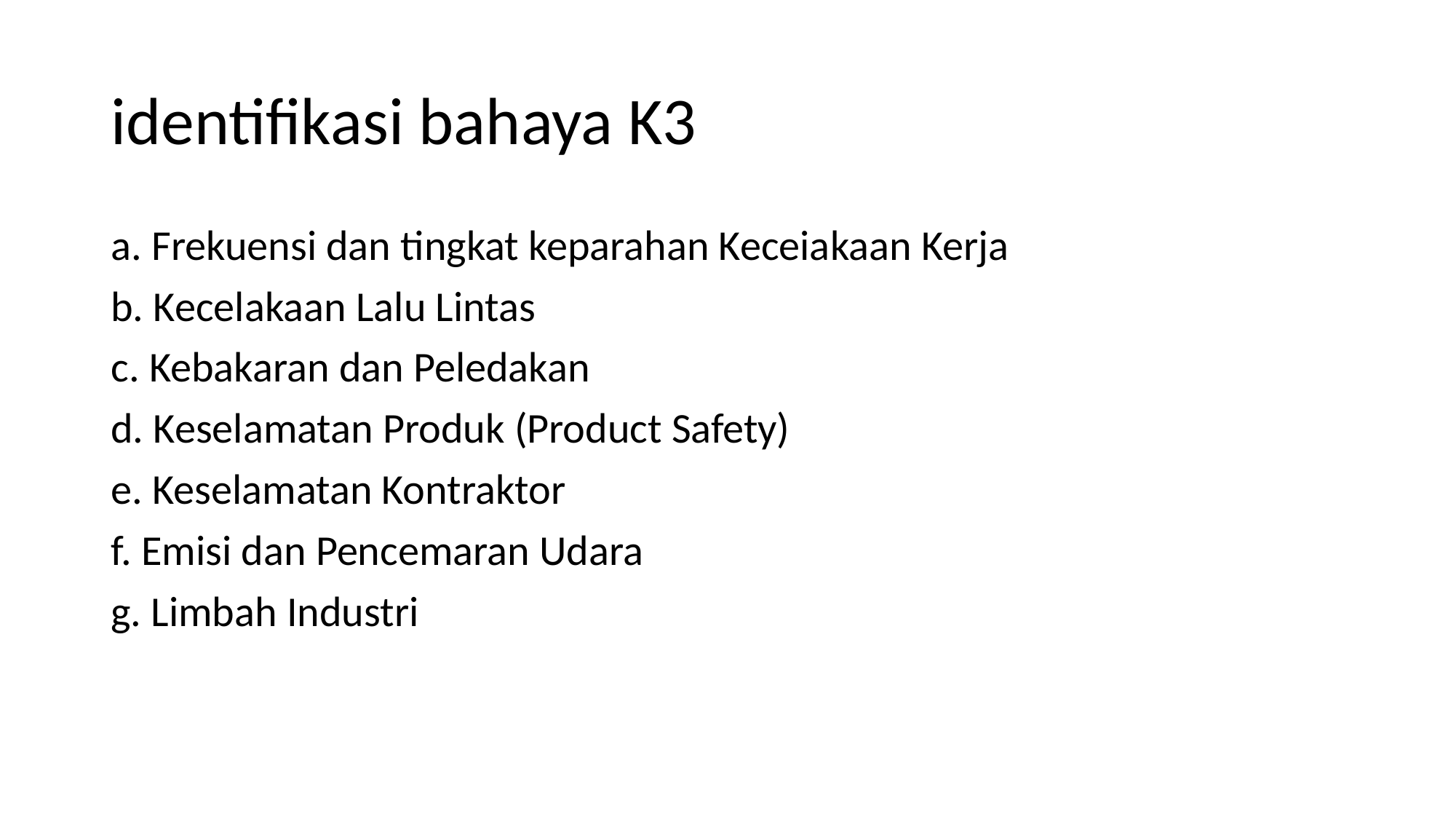

# identifikasi bahaya K3
a. Frekuensi dan tingkat keparahan Keceiakaan Kerja
b. Kecelakaan Lalu Lintas
c. Kebakaran dan Peledakan
d. Keselamatan Produk (Product Safety)
e. Keselamatan Kontraktor
f. Emisi dan Pencemaran Udara
g. Limbah Industri